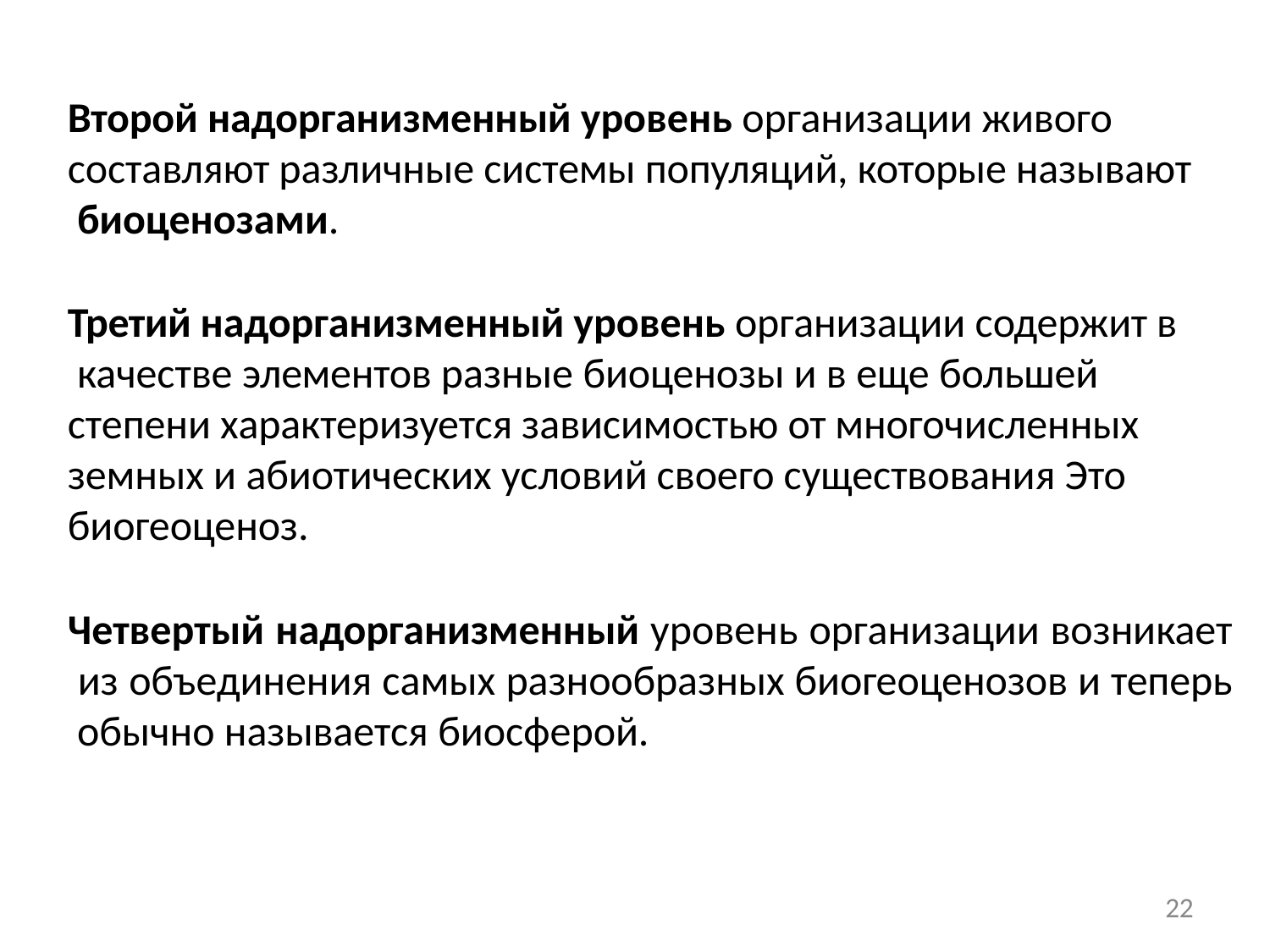

Второй надорганизменный уровень организации живого  составляют различные системы популяций, которые называют  биоценозами.

Третий надорганизменный уровень организации содержит в  качестве элементов разные биоценозы и в еще большей  степени характеризуется зависимостью от многочисленных  земных и абиотических условий своего существования Это  биогеоценоз.

Четвертый надорганизменный уровень организации возникает  из объединения самых разнообразных биогеоценозов и теперь  обычно называется биосферой.
22